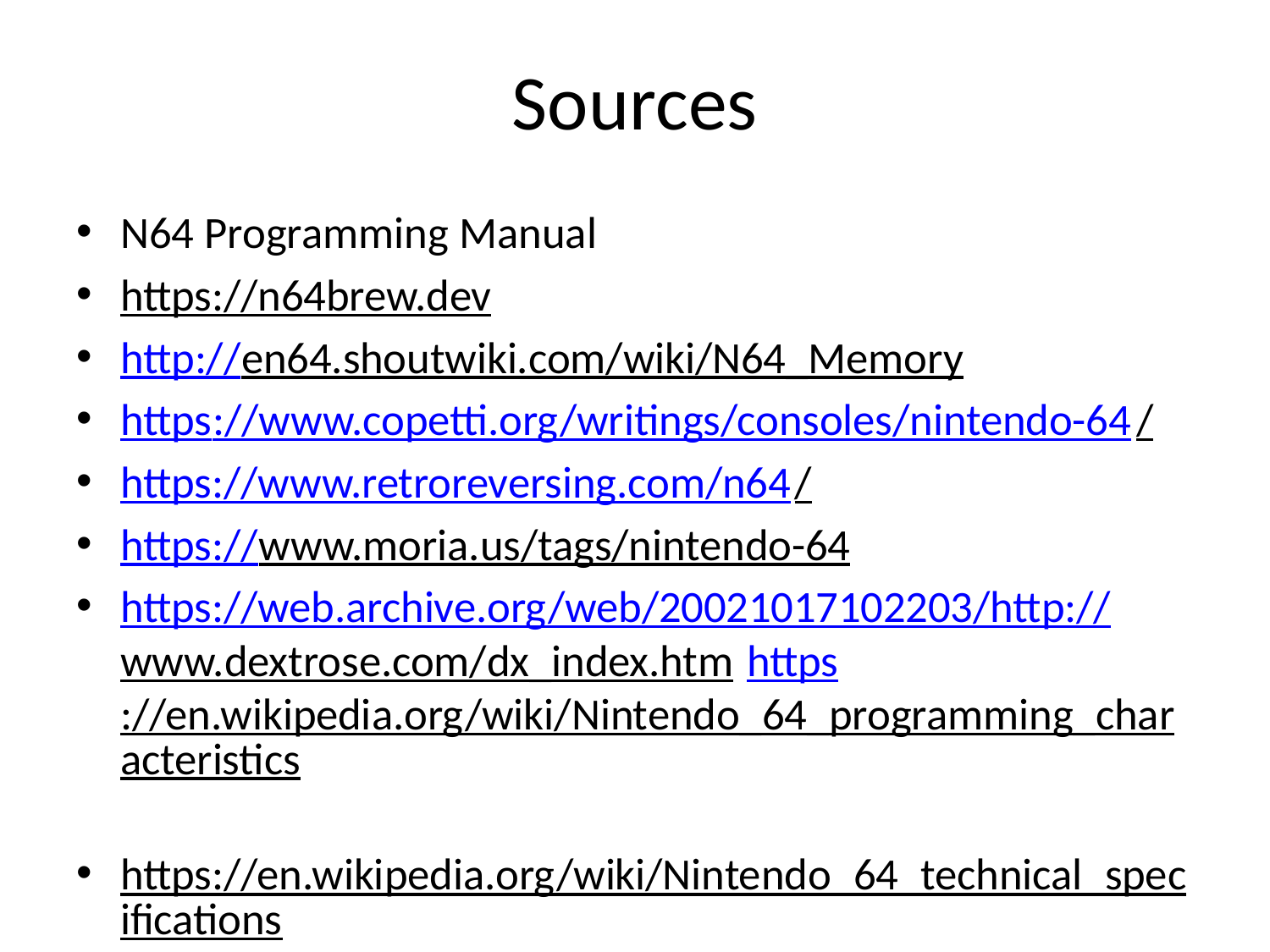

# Sources
N64 Programming Manual
https://n64brew.dev
http://en64.shoutwiki.com/wiki/N64_Memory
https://www.copetti.org/writings/consoles/nintendo-64/
https://www.retroreversing.com/n64/
https://www.moria.us/tags/nintendo-64
https://web.archive.org/web/20021017102203/http://www.dextrose.com/dx_index.htm https://en.wikipedia.org/wiki/Nintendo_64_programming_characteristics
https://en.wikipedia.org/wiki/Nintendo_64_technical_specifications